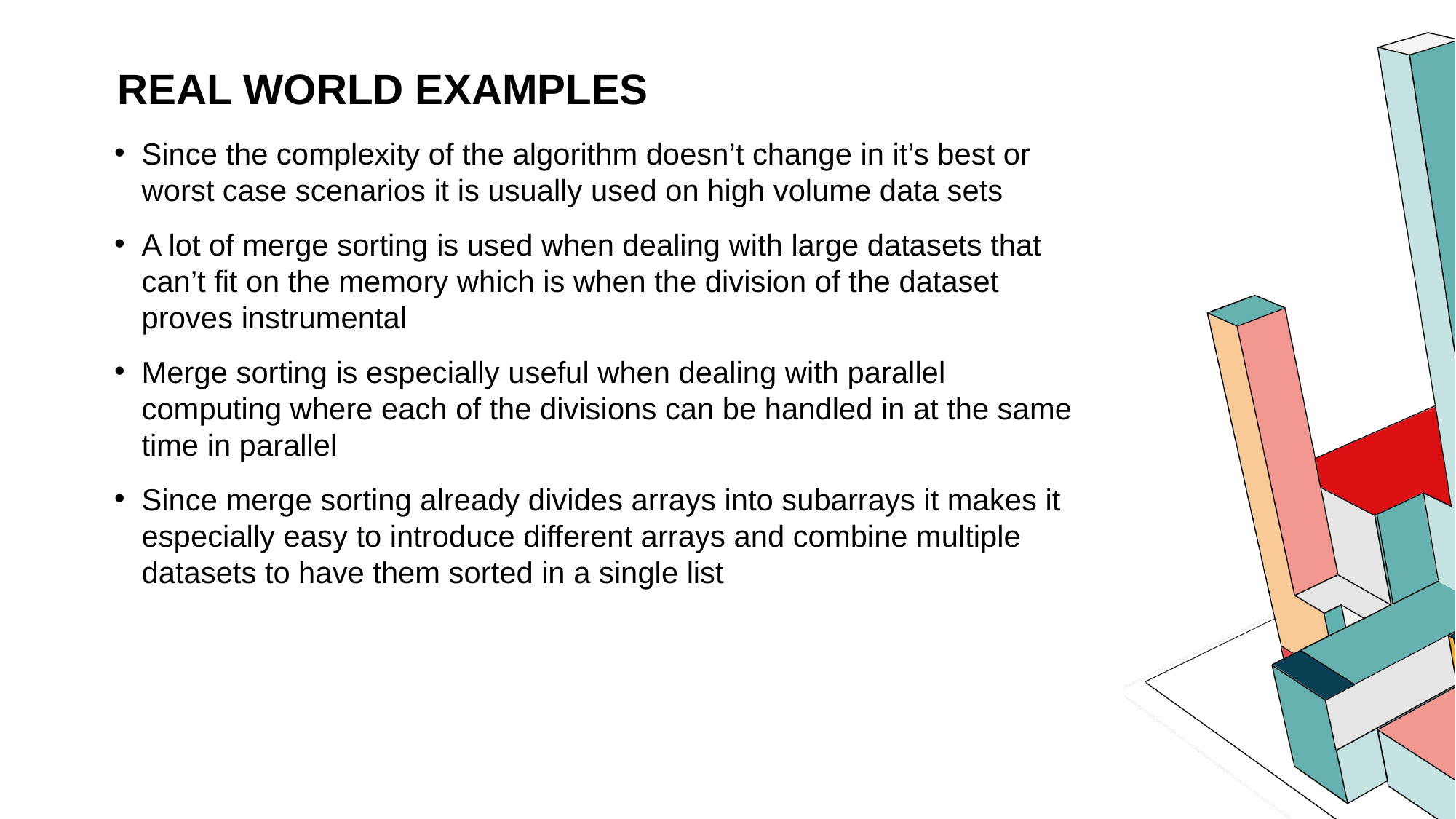

# Real world examples
Since the complexity of the algorithm doesn’t change in it’s best or worst case scenarios it is usually used on high volume data sets
A lot of merge sorting is used when dealing with large datasets that can’t fit on the memory which is when the division of the dataset proves instrumental
Merge sorting is especially useful when dealing with parallel computing where each of the divisions can be handled in at the same time in parallel
Since merge sorting already divides arrays into subarrays it makes it especially easy to introduce different arrays and combine multiple datasets to have them sorted in a single list